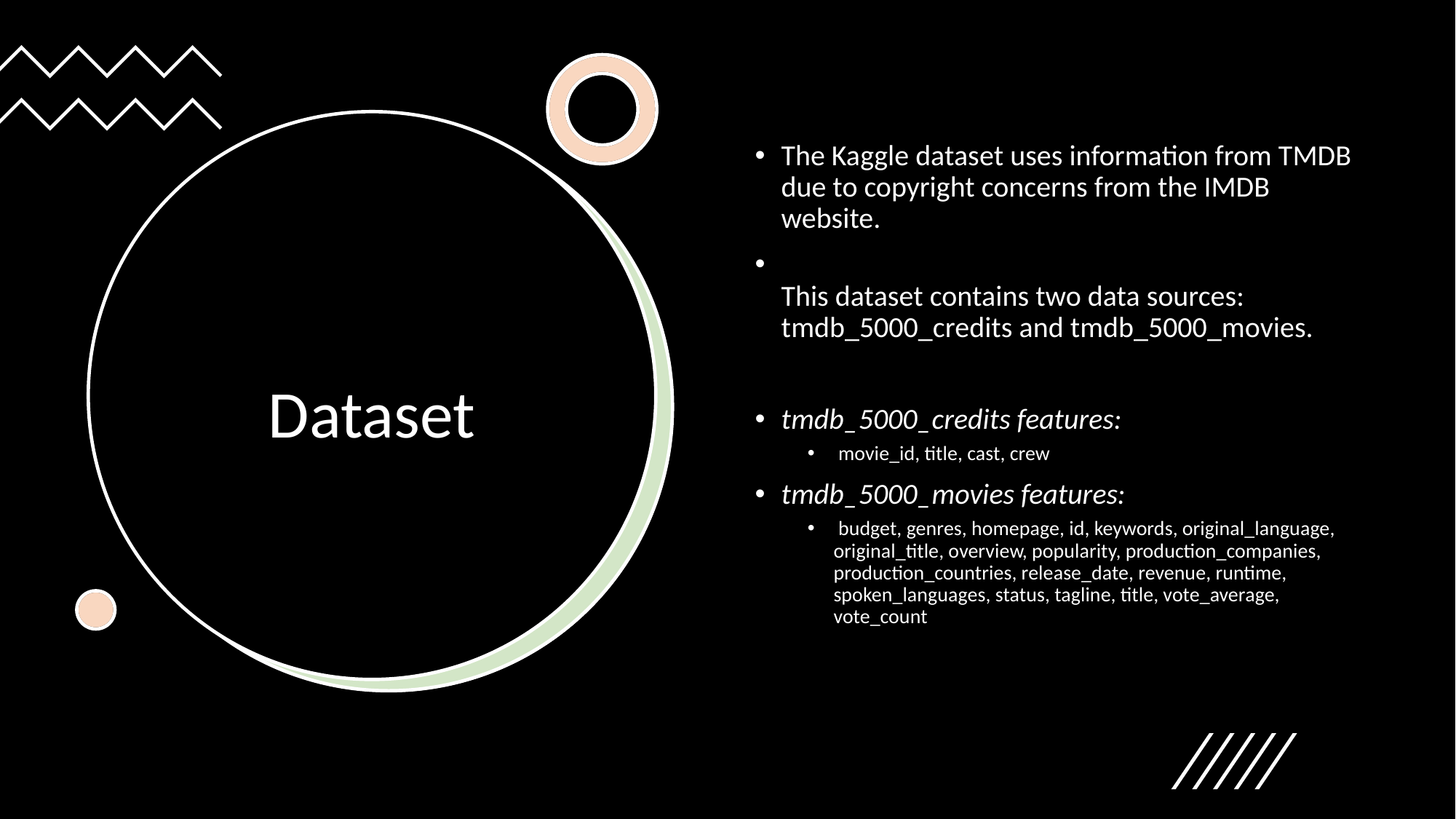

The Kaggle dataset uses information from TMDB due to copyright concerns from the IMDB website.
This dataset contains two data sources: tmdb_5000_credits and tmdb_5000_movies.

tmdb_5000_credits features:
 movie_id, title, cast, crew
tmdb_5000_movies features:
 budget, genres, homepage, id, keywords, original_language, original_title, overview, popularity, production_companies, production_countries, release_date, revenue, runtime, spoken_languages, status, tagline, title, vote_average, vote_count

# Dataset